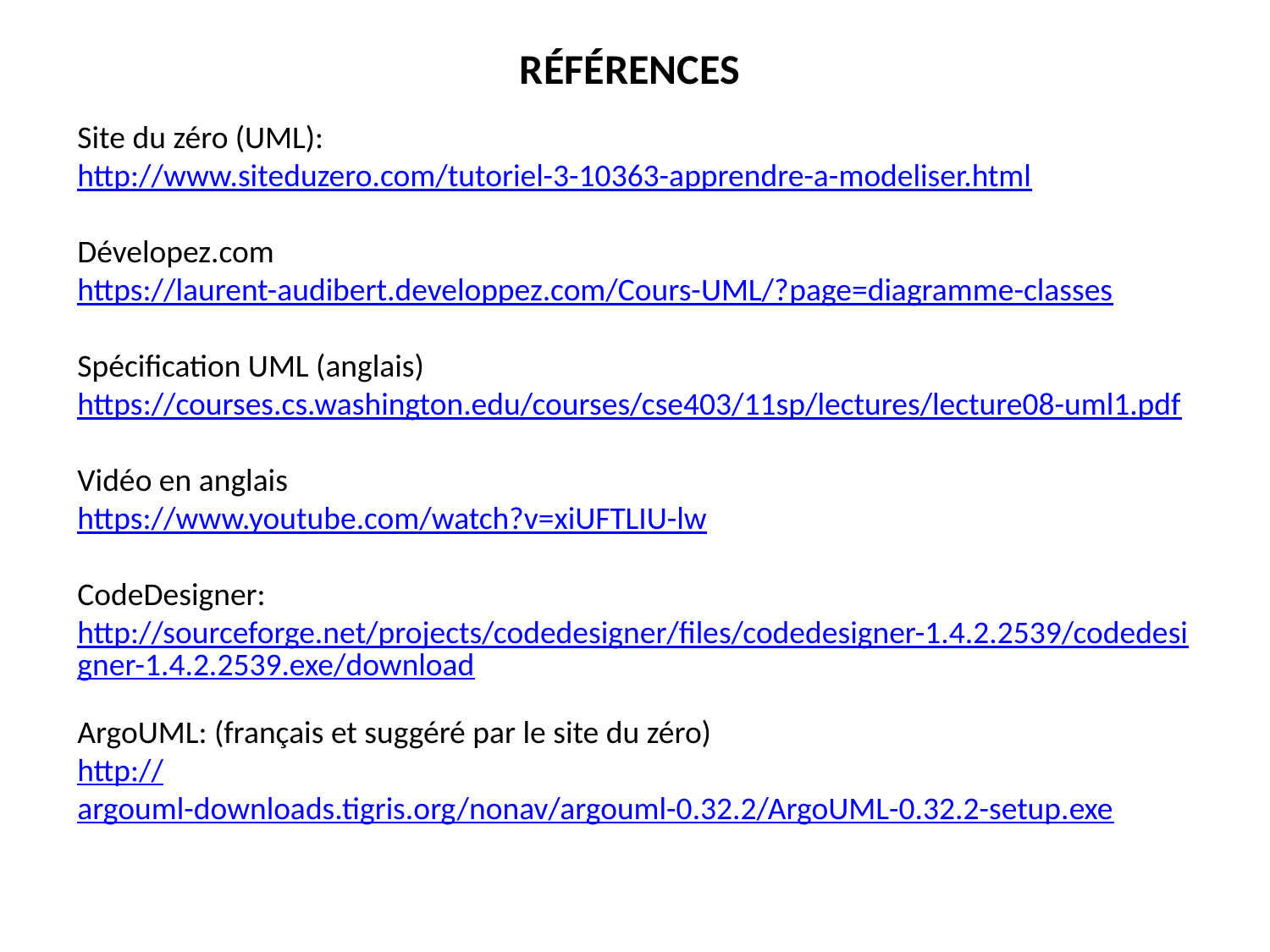

RÉFÉRENCES
Site du zéro (UML):
http://www.siteduzero.com/tutoriel-3-10363-apprendre-a-modeliser.html

Dévelopez.com
https://laurent-audibert.developpez.com/Cours-UML/?page=diagramme-classes

Spécification UML (anglais)
https://courses.cs.washington.edu/courses/cse403/11sp/lectures/lecture08-uml1.pdf

Vidéo en anglais
https://www.youtube.com/watch?v=xiUFTLIU-lw

CodeDesigner:
http://sourceforge.net/projects/codedesigner/files/codedesigner-1.4.2.2539/codedesigner-1.4.2.2539.exe/download

ArgoUML: (français et suggéré par le site du zéro)
http://argouml-downloads.tigris.org/nonav/argouml-0.32.2/ArgoUML-0.32.2-setup.exe